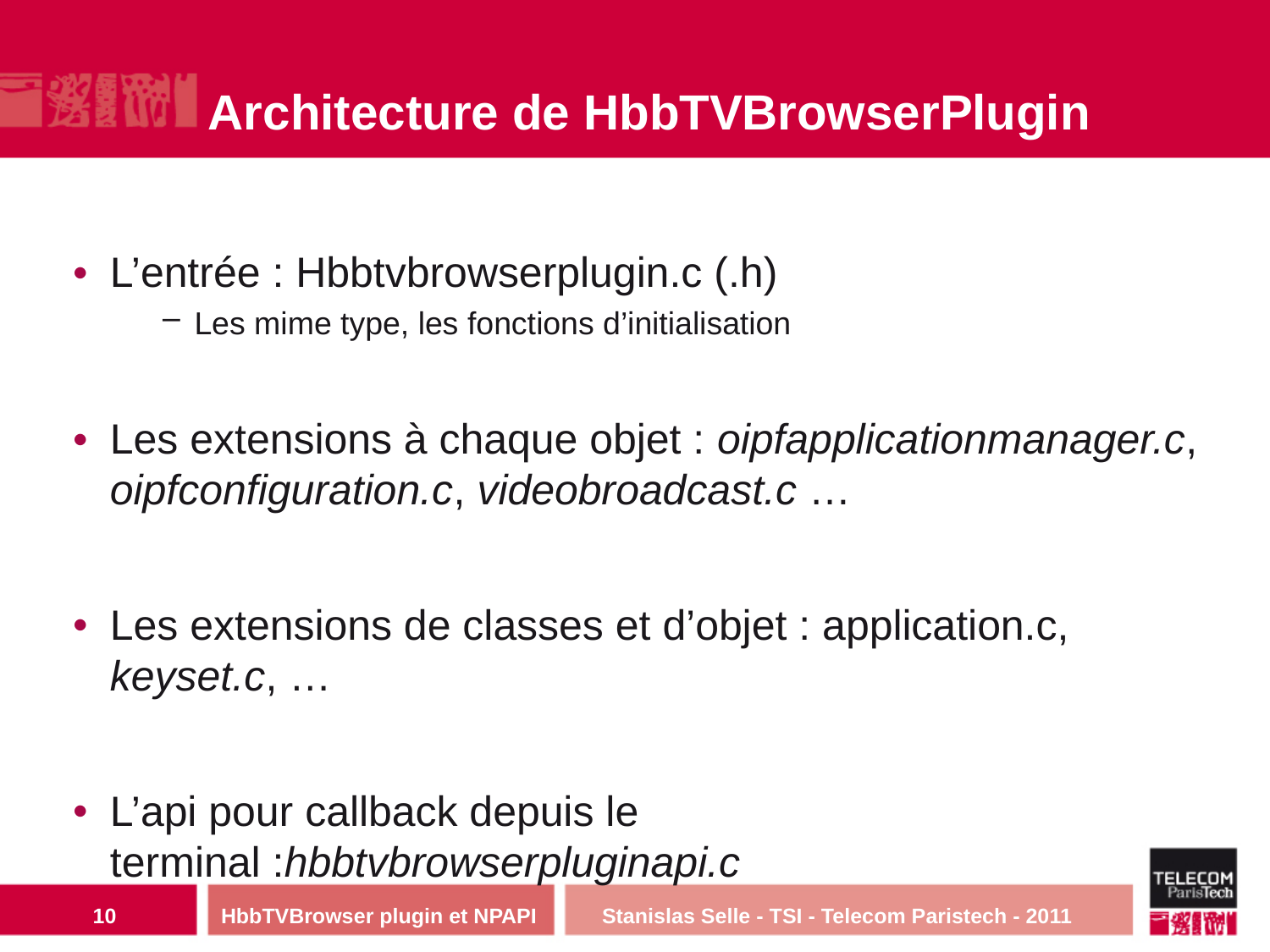

# Architecture de HbbTVBrowserPlugin

L’entrée : Hbbtvbrowserplugin.c (.h)
Les mime type, les fonctions d’initialisation

Les extensions à chaque objet : oipfapplicationmanager.c, oipfconfiguration.c, videobroadcast.c …

Les extensions de classes et d’objet : application.c, keyset.c, …

L’api pour callback depuis le terminal :hbbtvbrowserpluginapi.c

10
HbbTVBrowser plugin et NPAPI 	Stanislas Selle - TSI - Telecom Paristech - 2011